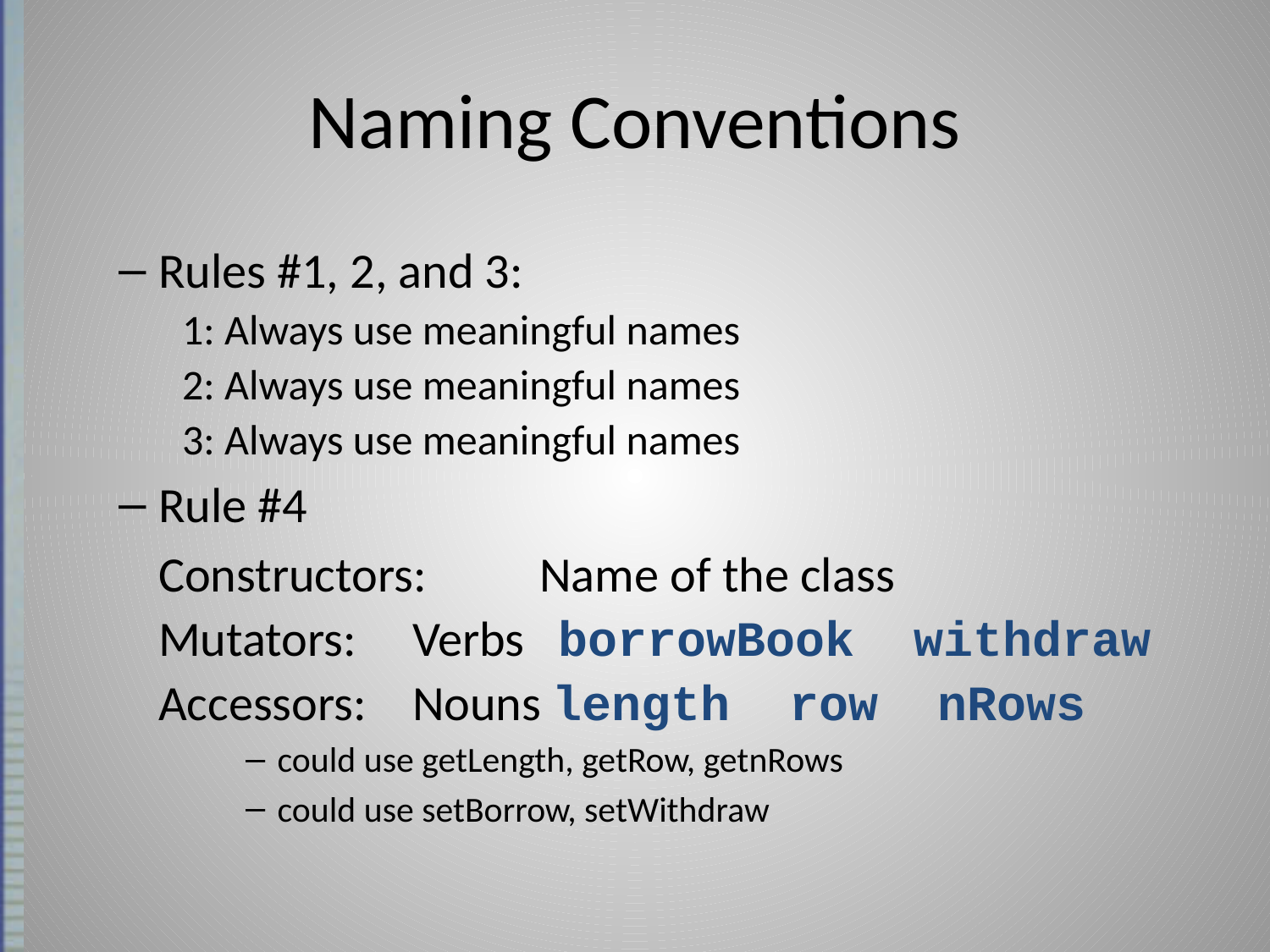

# Naming Conventions
Rules #1, 2, and 3:
1: Always use meaningful names
2: Always use meaningful names
3: Always use meaningful names
Rule #4
	Constructors:	Name of the class
	Mutators:	Verbs   borrowBook  withdraw
	Accessors:	Nouns length  row  nRows
could use getLength, getRow, getnRows
could use setBorrow, setWithdraw